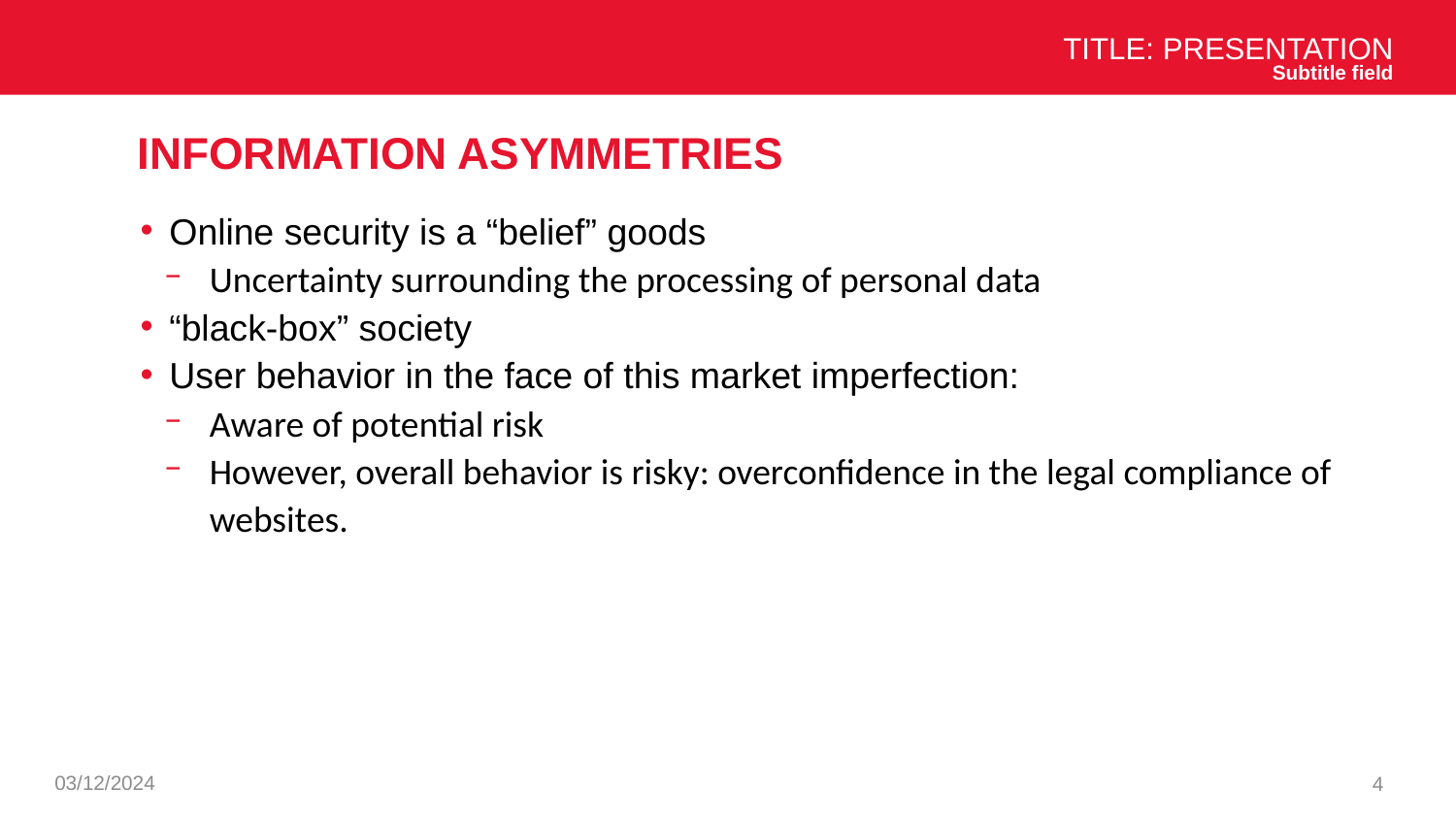

Title: Presentation
Subtitle field
# Information asymmetries
Online security is a “belief” goods
Uncertainty surrounding the processing of personal data
“black-box” society
User behavior in the face of this market imperfection:
Aware of potential risk
However, overall behavior is risky: overconfidence in the legal compliance of websites.
03/12/2024
4